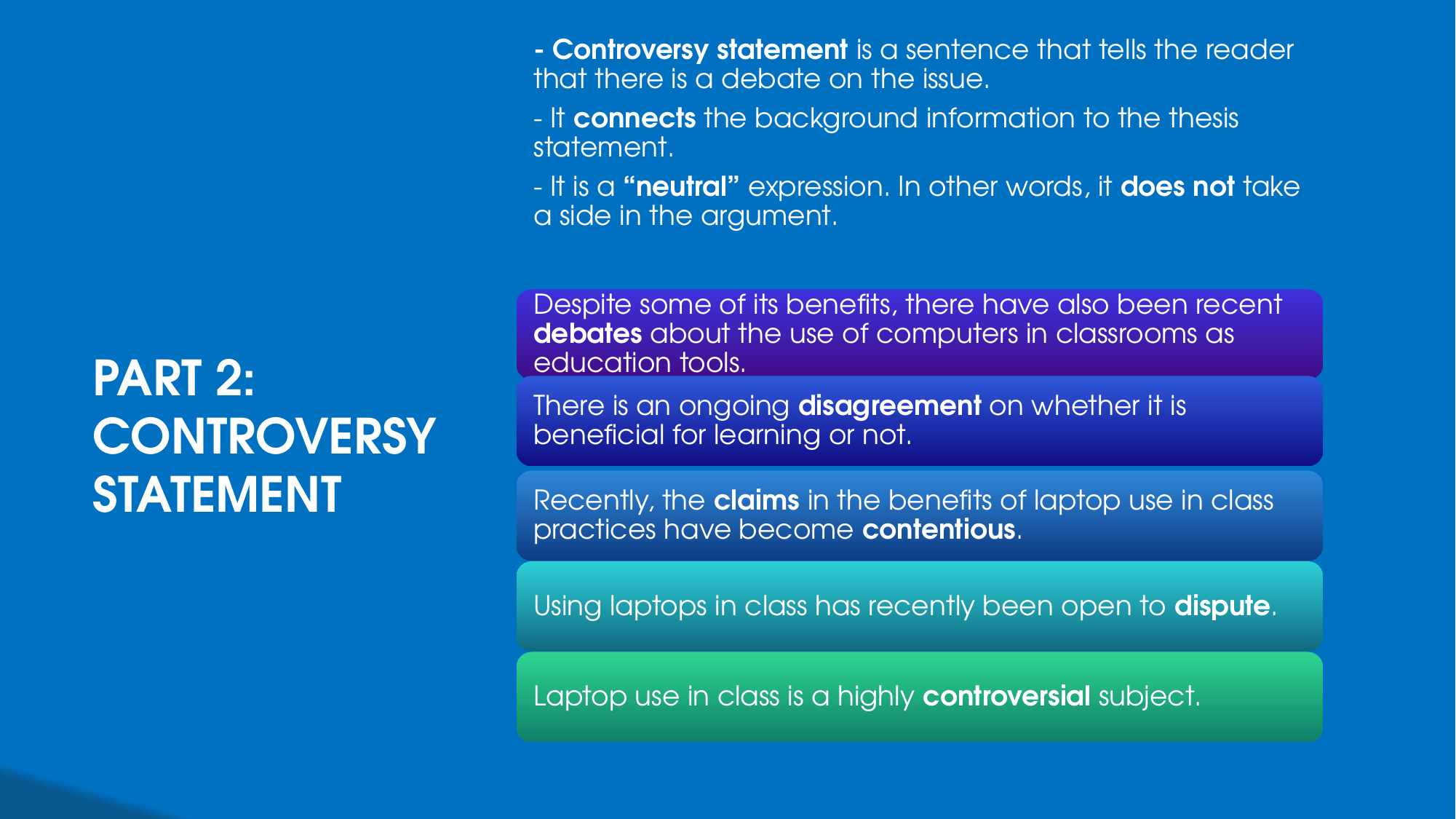

- Controversy statement is a sentence that tells the reader that there is a debate on the issue.
- It connects the background information to the thesis statement.
- It is a “neutral” expression. In other words, it does not take a side in the argument.

Despite some of its benefits, there have also been recent debates about the use of computers in classrooms as education tools.
There is an ongoing disagreement on whether it is beneficial for learning or not.
Recently, the claims in the benefits of laptop use in class practices have become contentious.
Using laptops in class has recently been open to dispute.
Laptop use in class is a highly controversial subject.
# part 2: CONTROVERSY STATEMENT